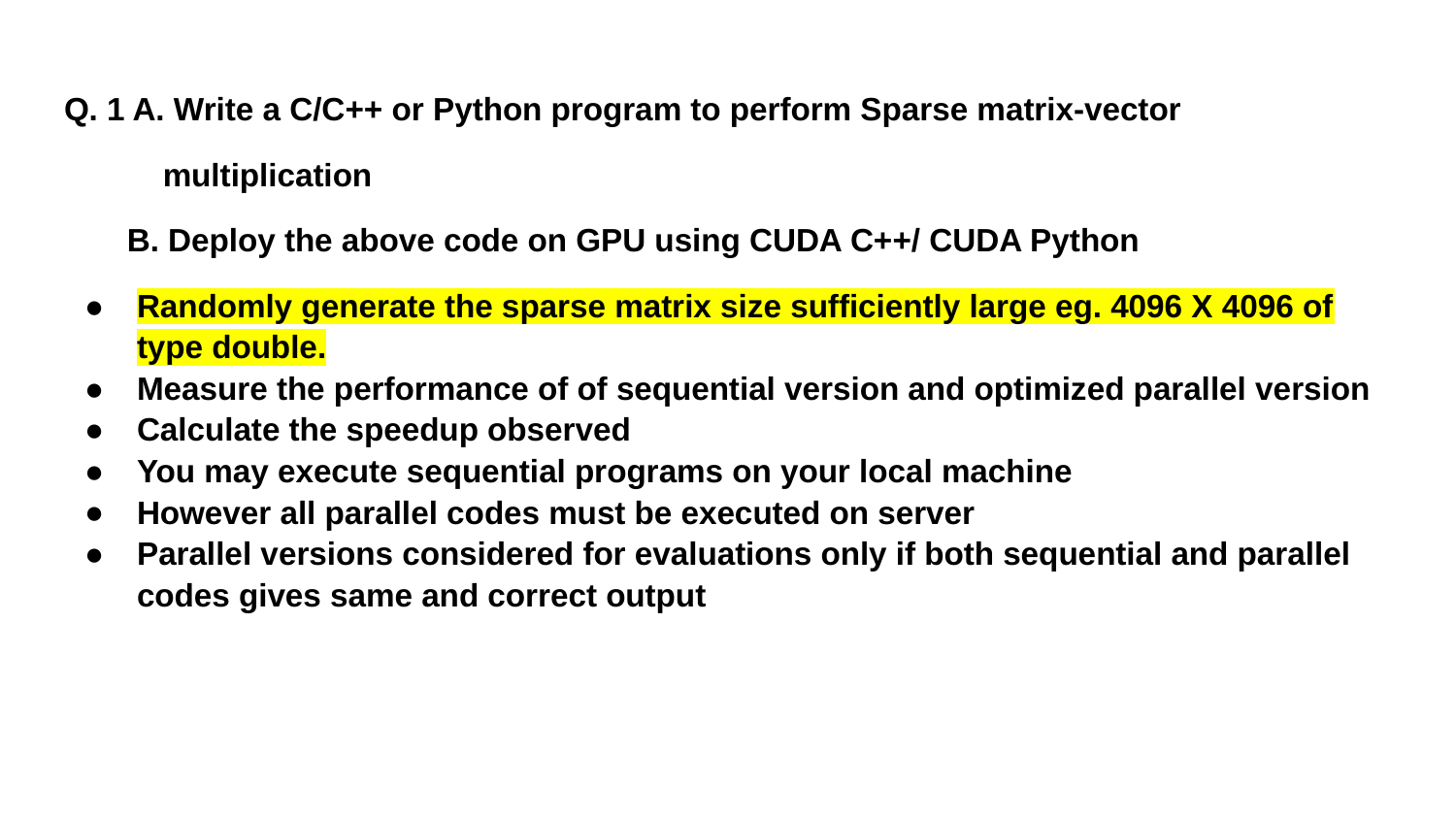

Q. 1 A. Write a C/C++ or Python program to perform Sparse matrix-vector
           multiplication
       B. Deploy the above code on GPU using CUDA C++/ CUDA Python
Randomly generate the sparse matrix size sufficiently large eg. 4096 X 4096 of type double.
Measure the performance of of sequential version and optimized parallel version
Calculate the speedup observed
You may execute sequential programs on your local machine
However all parallel codes must be executed on server
Parallel versions considered for evaluations only if both sequential and parallel codes gives same and correct output